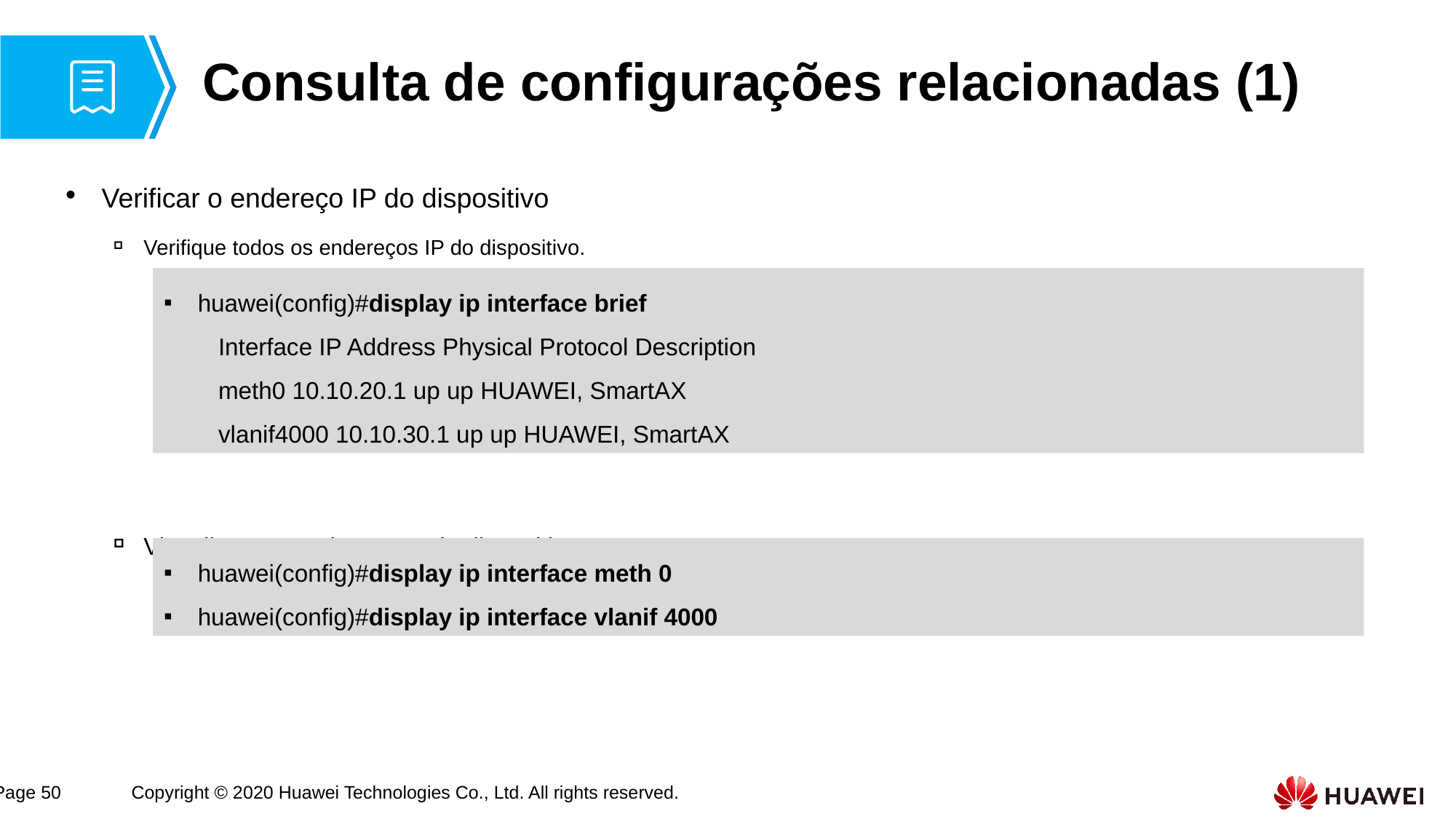

# Consulta de configurações relacionadas (1)
Verificar o endereço IP do dispositivo
Verifique todos os endereços IP do dispositivo.

Visualizar um endereço IP do dispositivo.

huawei(config)#display ip interface brief
Interface IP Address Physical Protocol Description
meth0 10.10.20.1 up up HUAWEI, SmartAX
vlanif4000 10.10.30.1 up up HUAWEI, SmartAX
huawei(config)#display ip interface meth 0
huawei(config)#display ip interface vlanif 4000